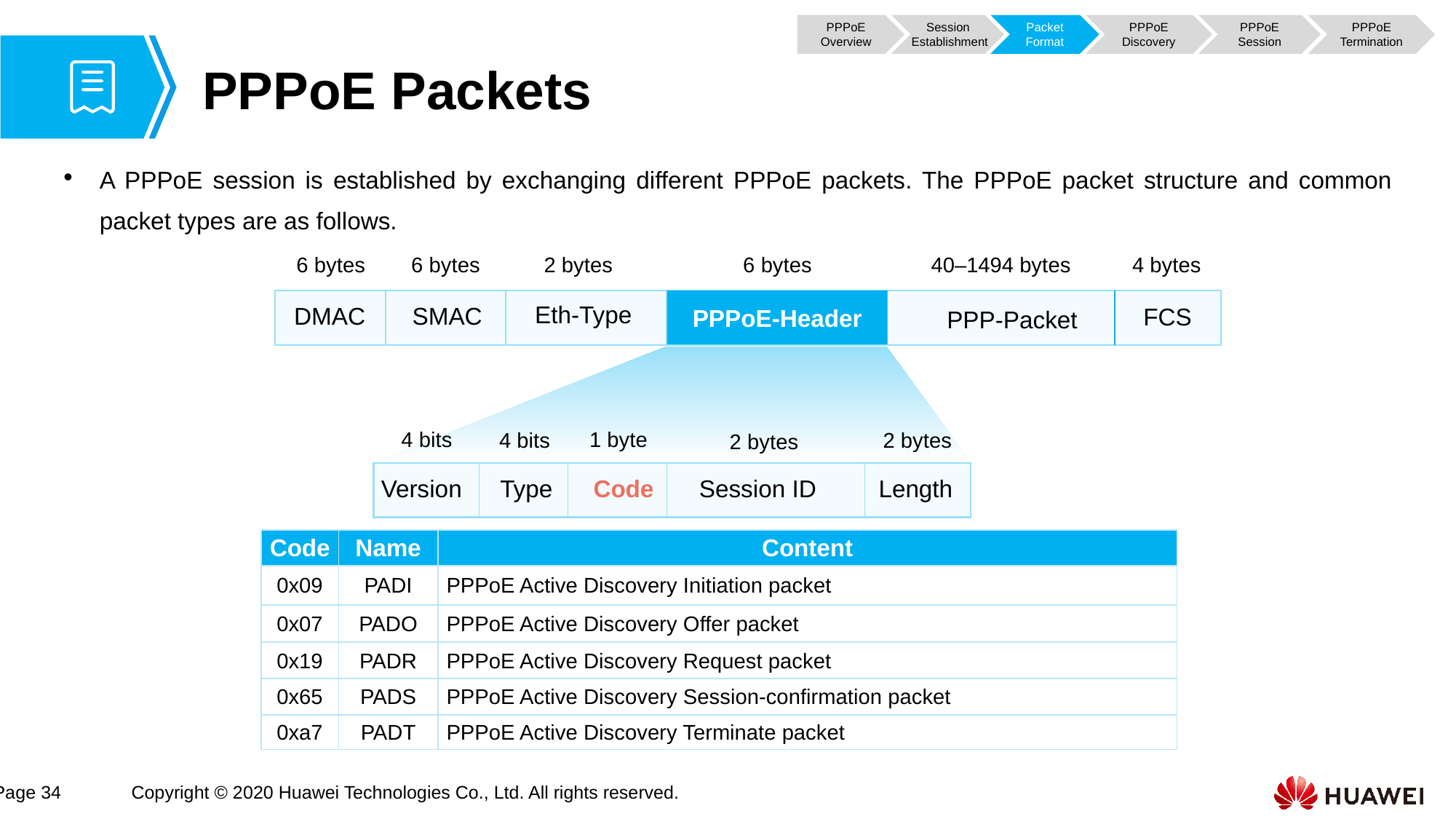

PPPoE Overview
Session
Establishment
Packet Format
PPPoE Discovery
PPPoE Session
PPPoE Termination
# PPPoE Packets
A PPPoE session is established by exchanging different PPPoE packets. The PPPoE packet structure and common packet types are as follows.
6 bytes
6 bytes
2 bytes
6 bytes
40–1494 bytes
4 bytes

PPPoE-Header
Eth-Type
SMAC
DMAC
FCS
PPP-Packet

4 bits
1 byte
4 bits
2 bytes
2 bytes

Version
Type
Code
Session ID
Length
| Code | Name | Content |
| --- | --- | --- |
| 0x09 | PADI | PPPoE Active Discovery Initiation packet |
| 0x07 | PADO | PPPoE Active Discovery Offer packet |
| 0x19 | PADR | PPPoE Active Discovery Request packet |
| 0x65 | PADS | PPPoE Active Discovery Session-confirmation packet |
| 0xa7 | PADT | PPPoE Active Discovery Terminate packet |